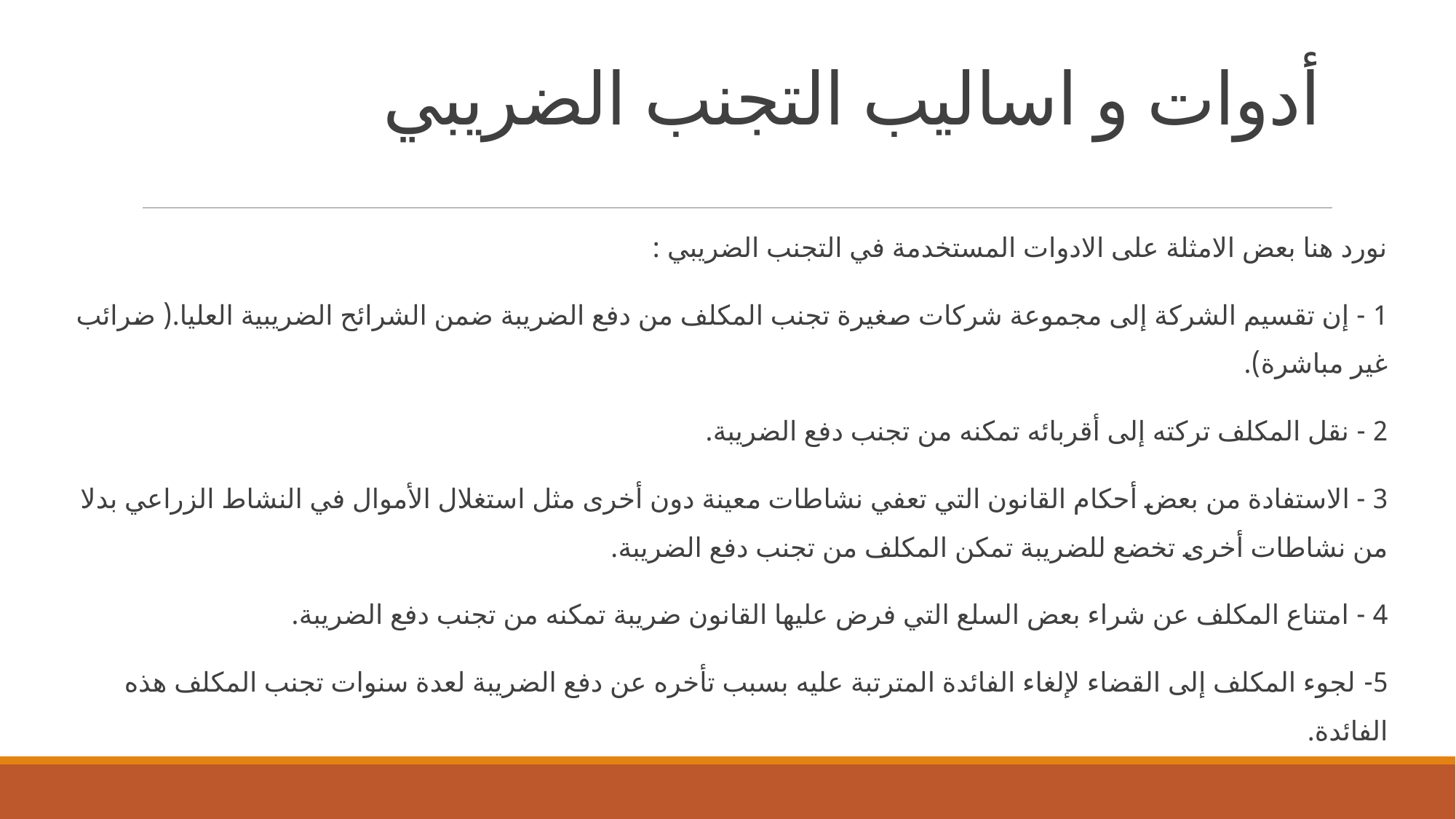

# أدوات و اساليب التجنب الضريبي
نورد هنا بعض الامثلة على الادوات المستخدمة في التجنب الضريبي :
1 - إن تقسيم الشركة إلى مجموعة شركات صغيرة تجنب المكلف من دفع الضريبة ضمن الشرائح الضريبية العليا.( ضرائب غير مباشرة).
2 - نقل المكلف تركته إلى أقربائه تمكنه من تجنب دفع الضريبة.
3 - الاستفادة من بعض أحكام القانون التي تعفي نشاطات معينة دون أخرى مثل استغلال الأموال في النشاط الزراعي بدلا من نشاطات أخرى تخضع للضريبة تمكن المكلف من تجنب دفع الضريبة.
4 - امتناع المكلف عن شراء بعض السلع التي فرض عليها القانون ضريبة تمكنه من تجنب دفع الضريبة.
5- لجوء المكلف إلى القضاء لإلغاء الفائدة المترتبة عليه بسبب تأخره عن دفع الضريبة لعدة سنوات تجنب المكلف هذه الفائدة.